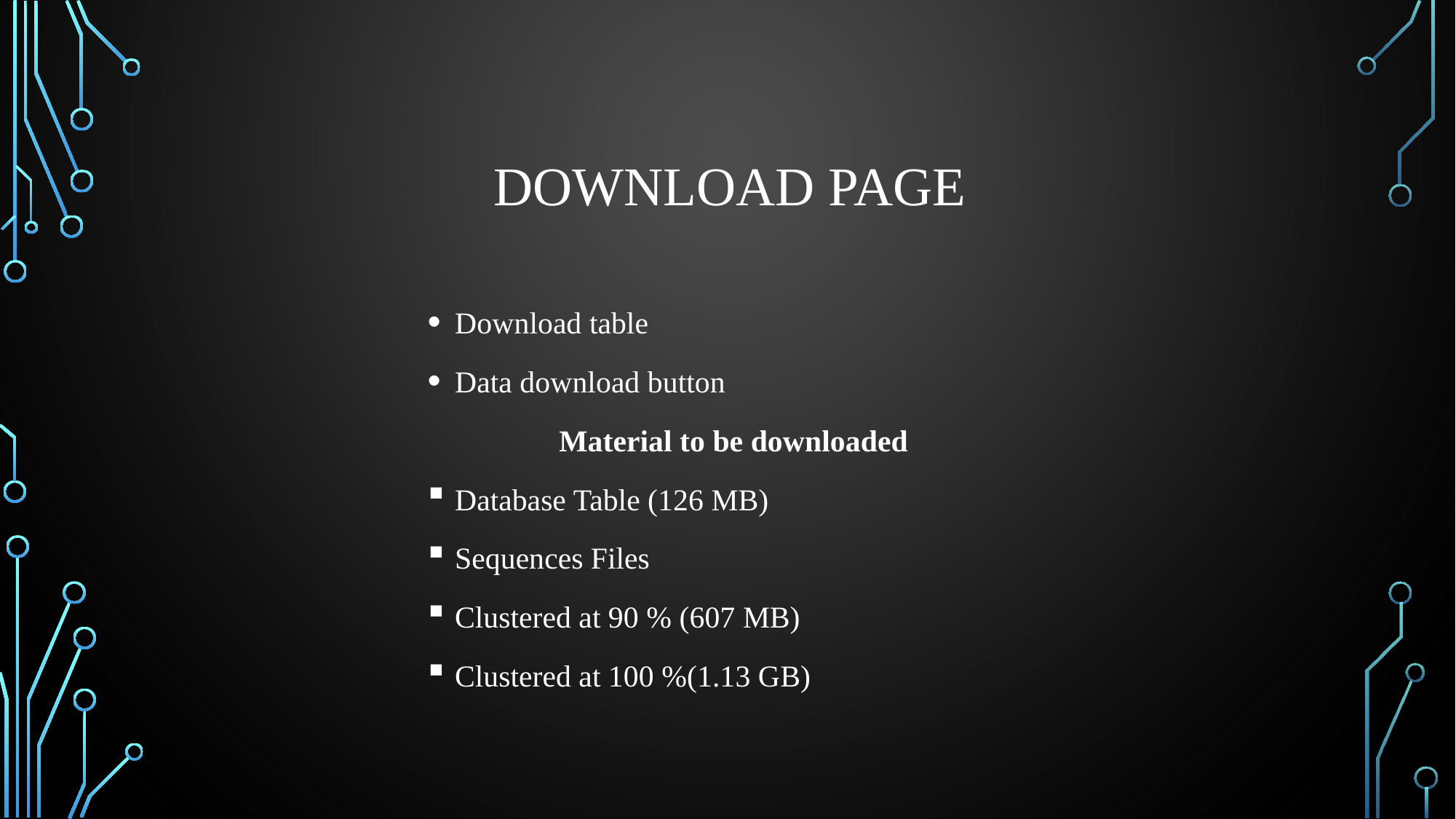

# Download page
Download table
Data download button
 Material to be downloaded
Database Table (126 MB)
Sequences Files
Clustered at 90 % (607 MB)
Clustered at 100 %(1.13 GB)